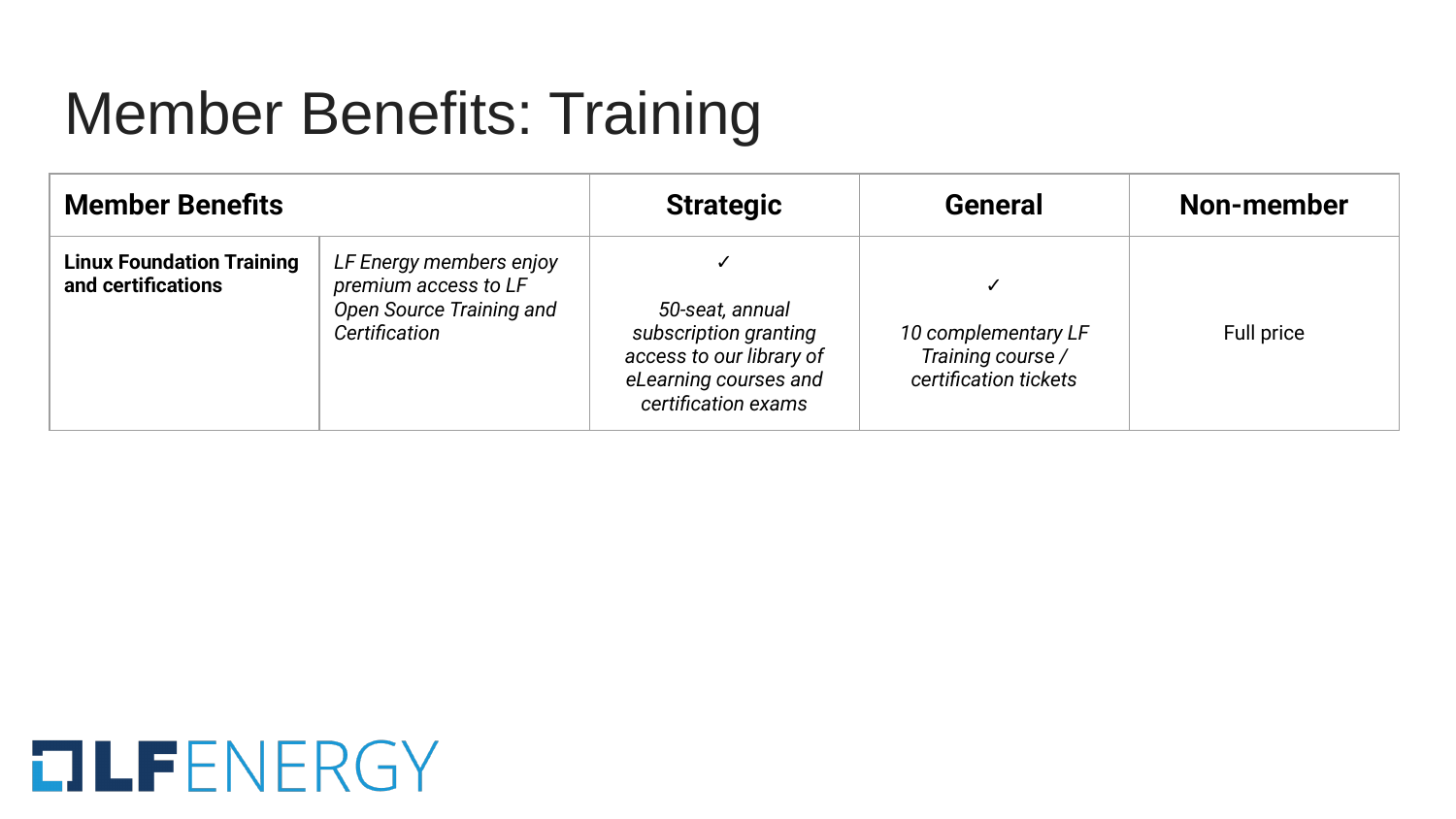

# Member Benefits: Training
| Member Benefits |  | Strategic | General | Non-member |
| --- | --- | --- | --- | --- |
| Linux Foundation Training and certifications | LF Energy members enjoy premium access to LF Open Source Training and Certification | ✓ 50-seat, annual subscription granting access to our library of eLearning courses and certification exams | ✓ 10 complementary LF Training course / certification tickets | Full price |